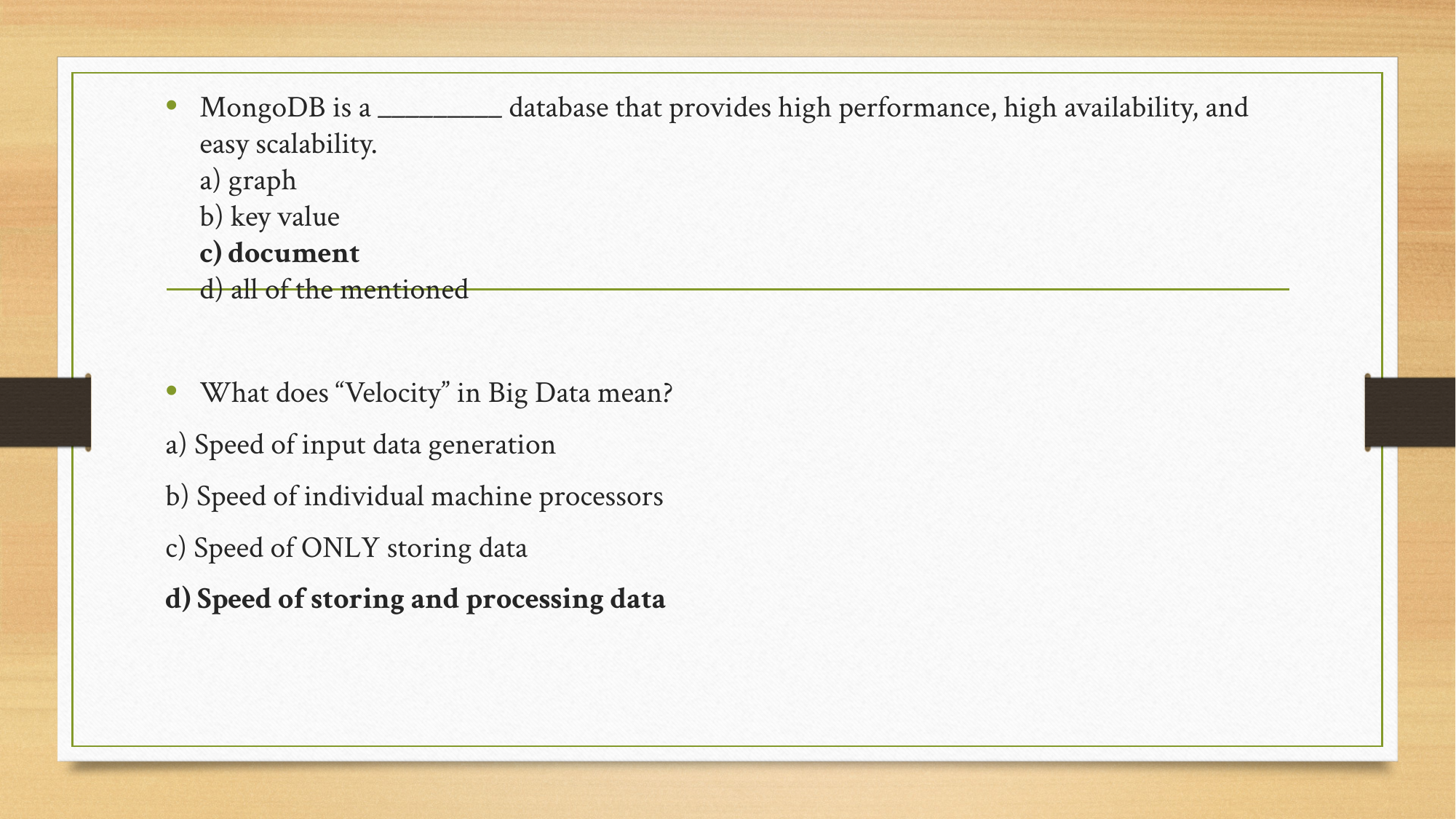

MongoDB is a _________ database that provides high performance, high availability, and easy scalability.
a) graph
b) key value
c) document
d) all of the mentioned

What does “Velocity” in Big Data mean?
a) Speed of input data generation
b) Speed of individual machine processors
c) Speed of ONLY storing data
d) Speed of storing and processing data